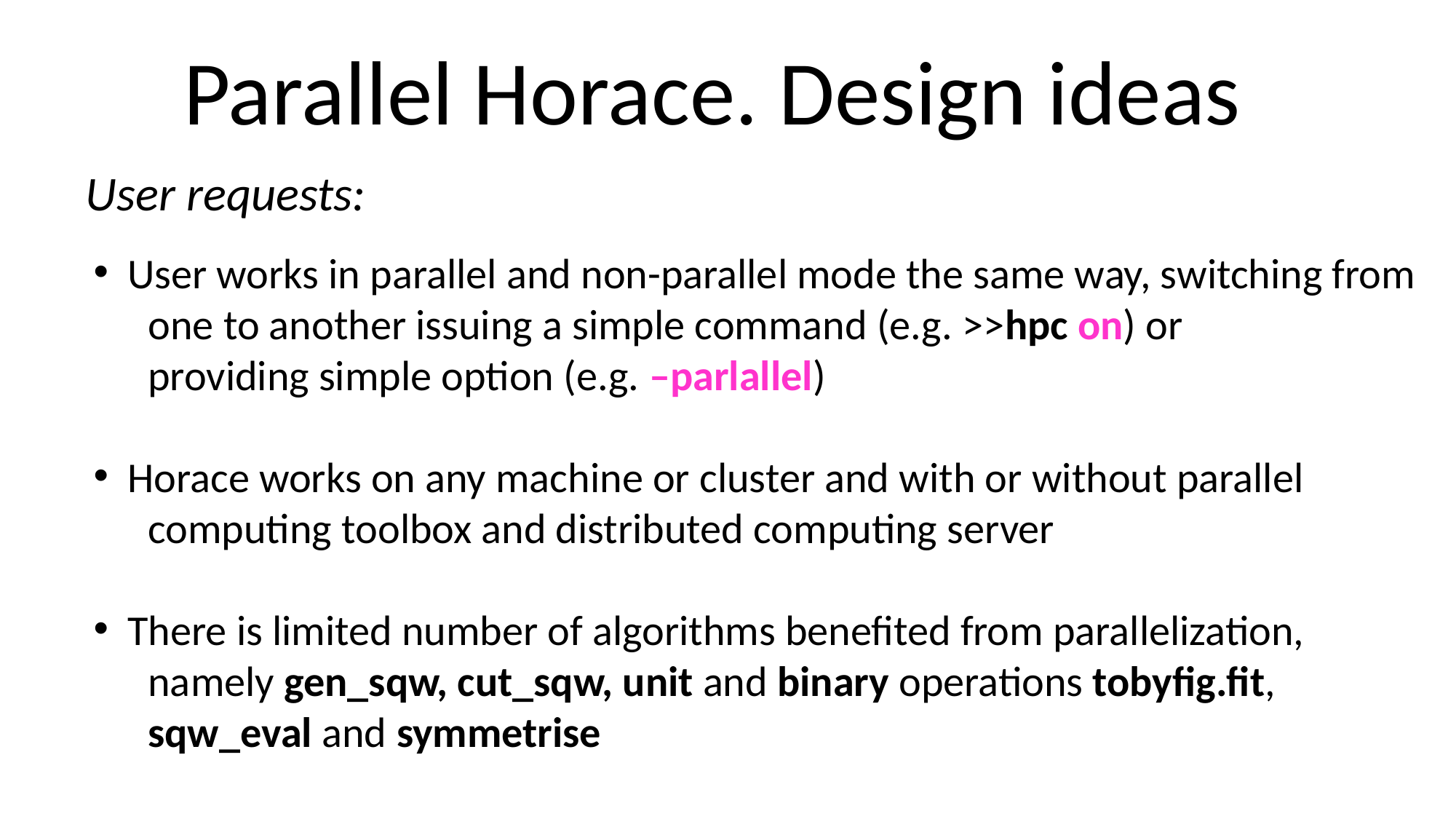

# Parallel Horace. Design ideas
User requests:
User works in parallel and non-parallel mode the same way, switching from
one to another issuing a simple command (e.g. >>hpc on) or
providing simple option (e.g. –parlallel)

Horace works on any machine or cluster and with or without parallel
computing toolbox and distributed computing server

There is limited number of algorithms benefited from parallelization,
namely gen_sqw, cut_sqw, unit and binary operations tobyfig.fit,
sqw_eval and symmetrise